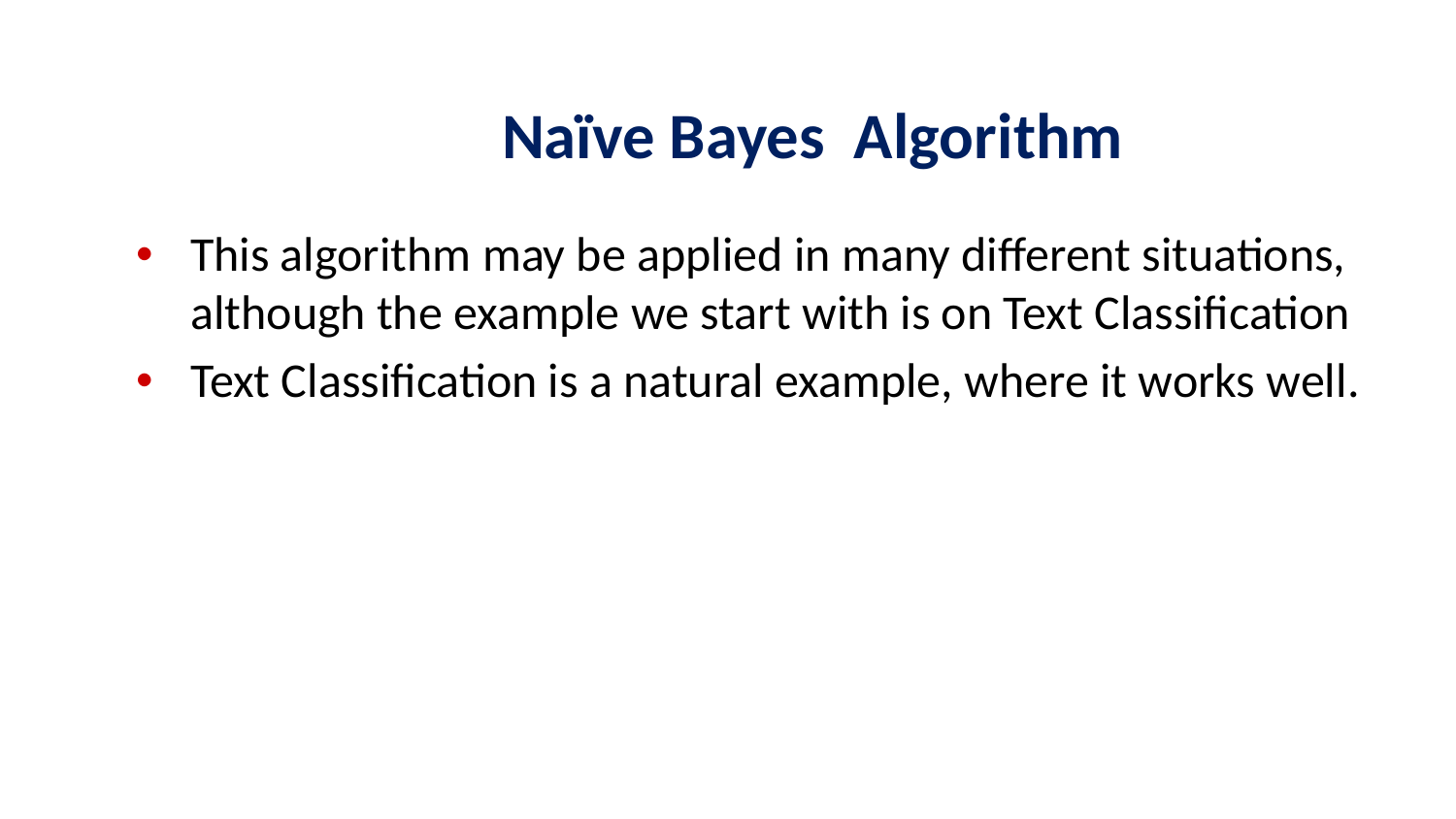

# Naïve Bayes  Algorithm
This algorithm may be applied in many different situations, although the example we start with is on Text Classification
Text Classification is a natural example, where it works well.

30